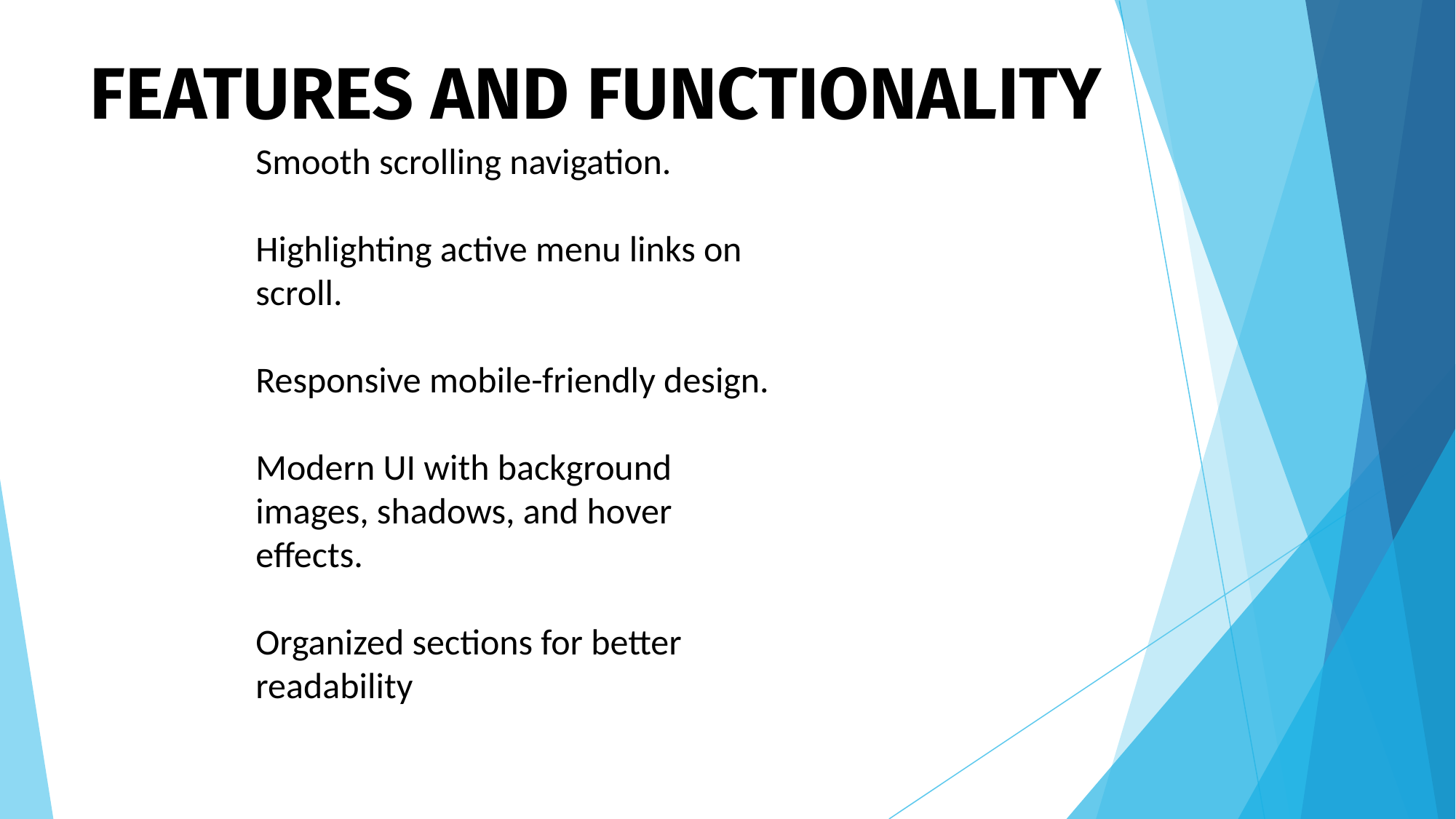

# FEATURES AND FUNCTIONALITY
Smooth scrolling navigation.

Highlighting active menu links on scroll.

Responsive mobile-friendly design.

Modern UI with background images, shadows, and hover effects.

Organized sections for better readability